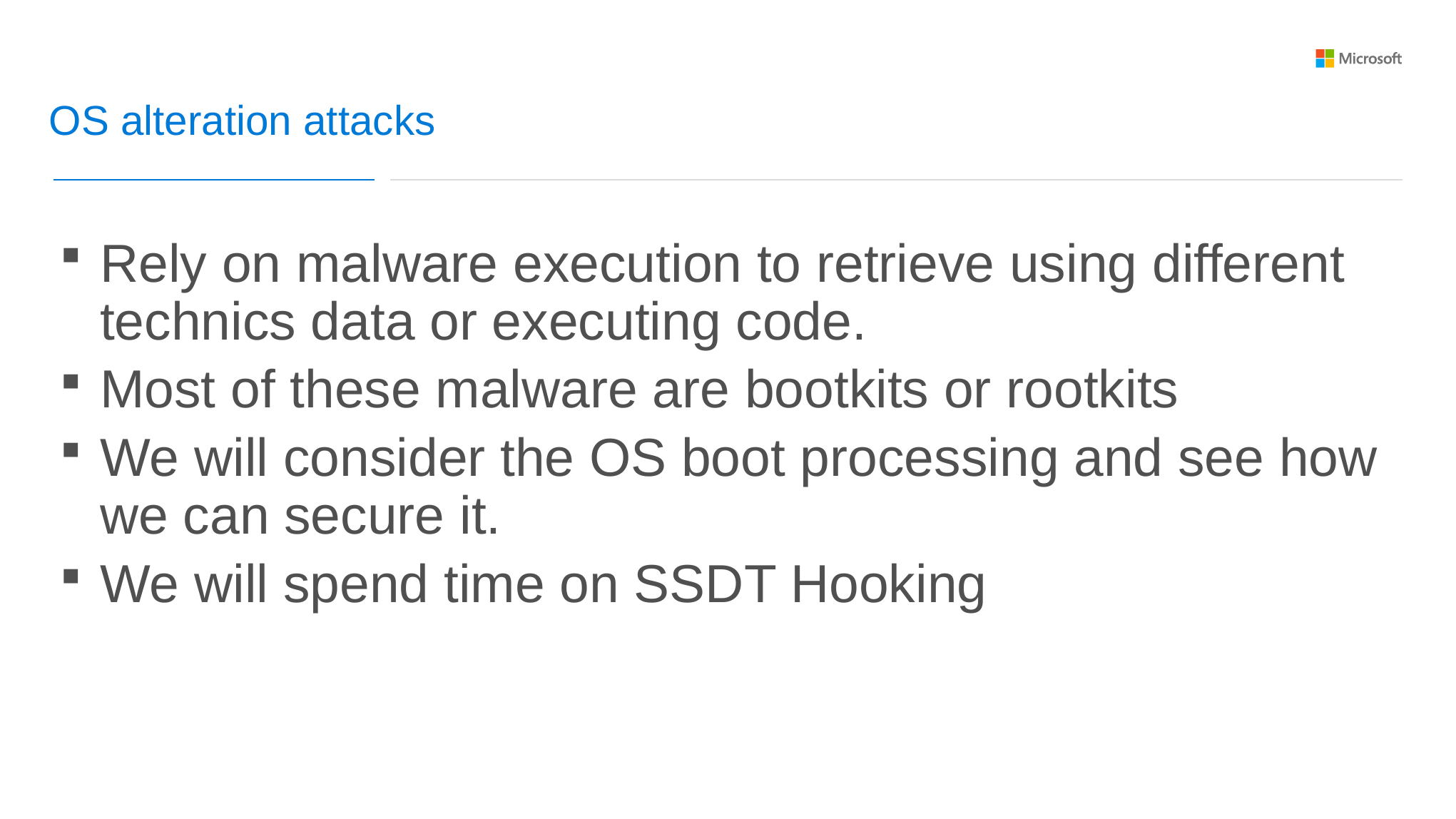

OS alteration attacks
Rely on malware execution to retrieve using different technics data or executing code.
Most of these malware are bootkits or rootkits
We will consider the OS boot processing and see how we can secure it.
We will spend time on SSDT Hooking